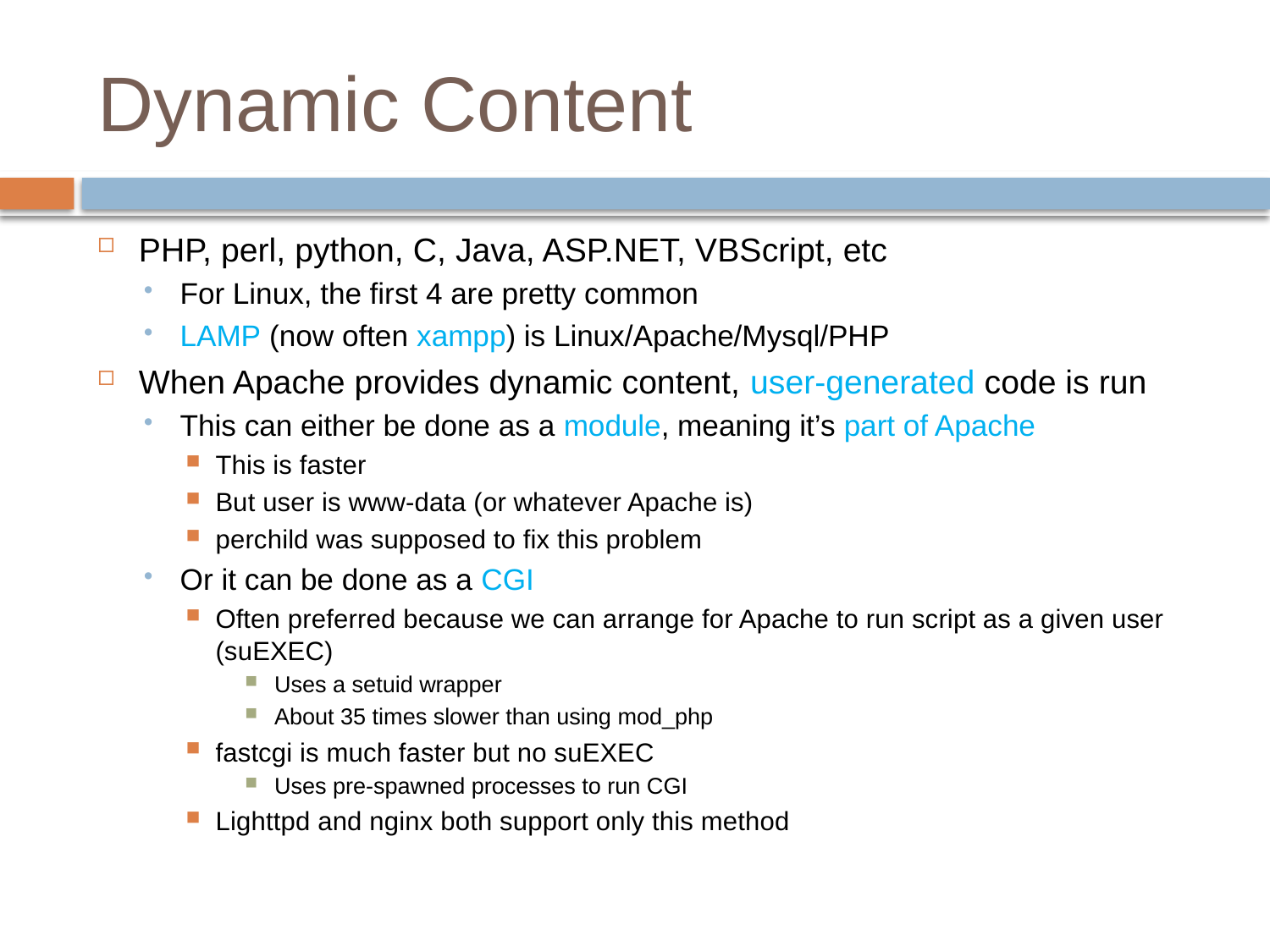

# Dynamic Content
PHP, perl, python, C, Java, ASP.NET, VBScript, etc
For Linux, the first 4 are pretty common
LAMP (now often xampp) is Linux/Apache/Mysql/PHP
When Apache provides dynamic content, user-generated code is run
This can either be done as a module, meaning it’s part of Apache
This is faster
But user is www-data (or whatever Apache is)
perchild was supposed to fix this problem
Or it can be done as a CGI
Often preferred because we can arrange for Apache to run script as a given user (suEXEC)
Uses a setuid wrapper
About 35 times slower than using mod_php
fastcgi is much faster but no suEXEC
Uses pre-spawned processes to run CGI
Lighttpd and nginx both support only this method